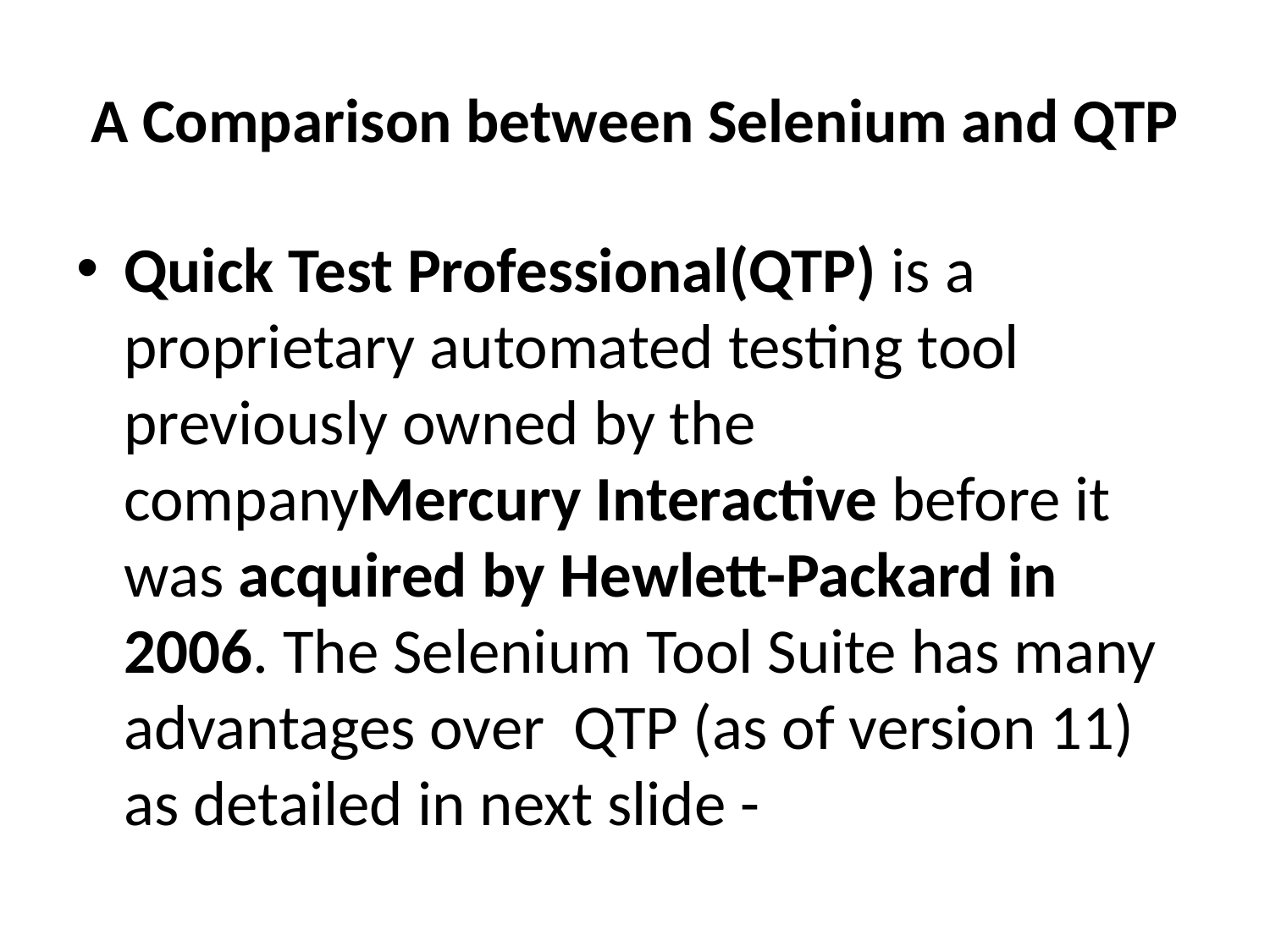

# A Comparison between Selenium and QTP
Quick Test Professional(QTP) is a proprietary automated testing tool previously owned by the companyMercury Interactive before it was acquired by Hewlett-Packard in 2006. The Selenium Tool Suite has many advantages over  QTP (as of version 11) as detailed in next slide -